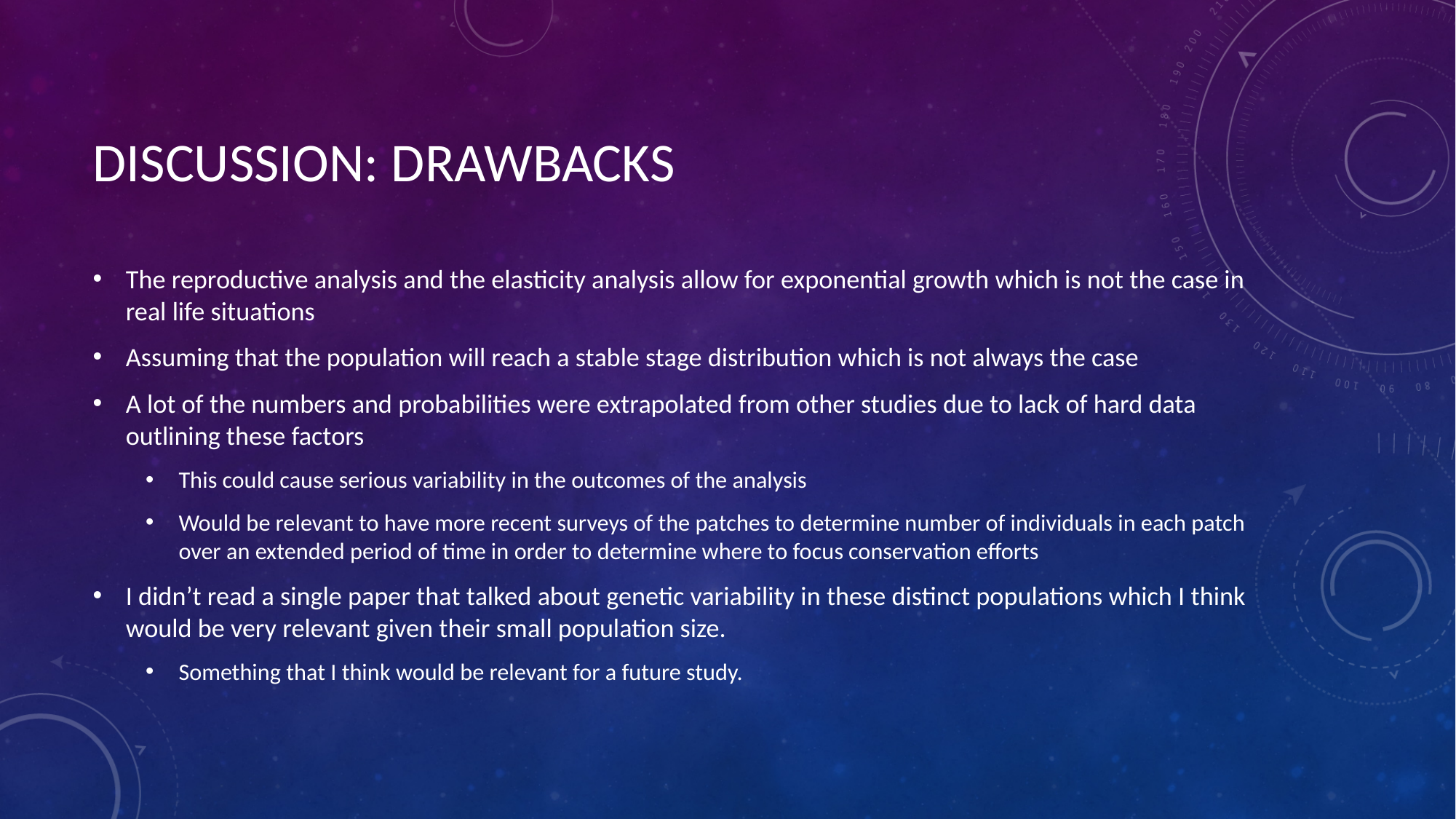

# Discussion: drawbacks
The reproductive analysis and the elasticity analysis allow for exponential growth which is not the case in real life situations
Assuming that the population will reach a stable stage distribution which is not always the case
A lot of the numbers and probabilities were extrapolated from other studies due to lack of hard data outlining these factors
This could cause serious variability in the outcomes of the analysis
Would be relevant to have more recent surveys of the patches to determine number of individuals in each patch over an extended period of time in order to determine where to focus conservation efforts
I didn’t read a single paper that talked about genetic variability in these distinct populations which I think would be very relevant given their small population size.
Something that I think would be relevant for a future study.